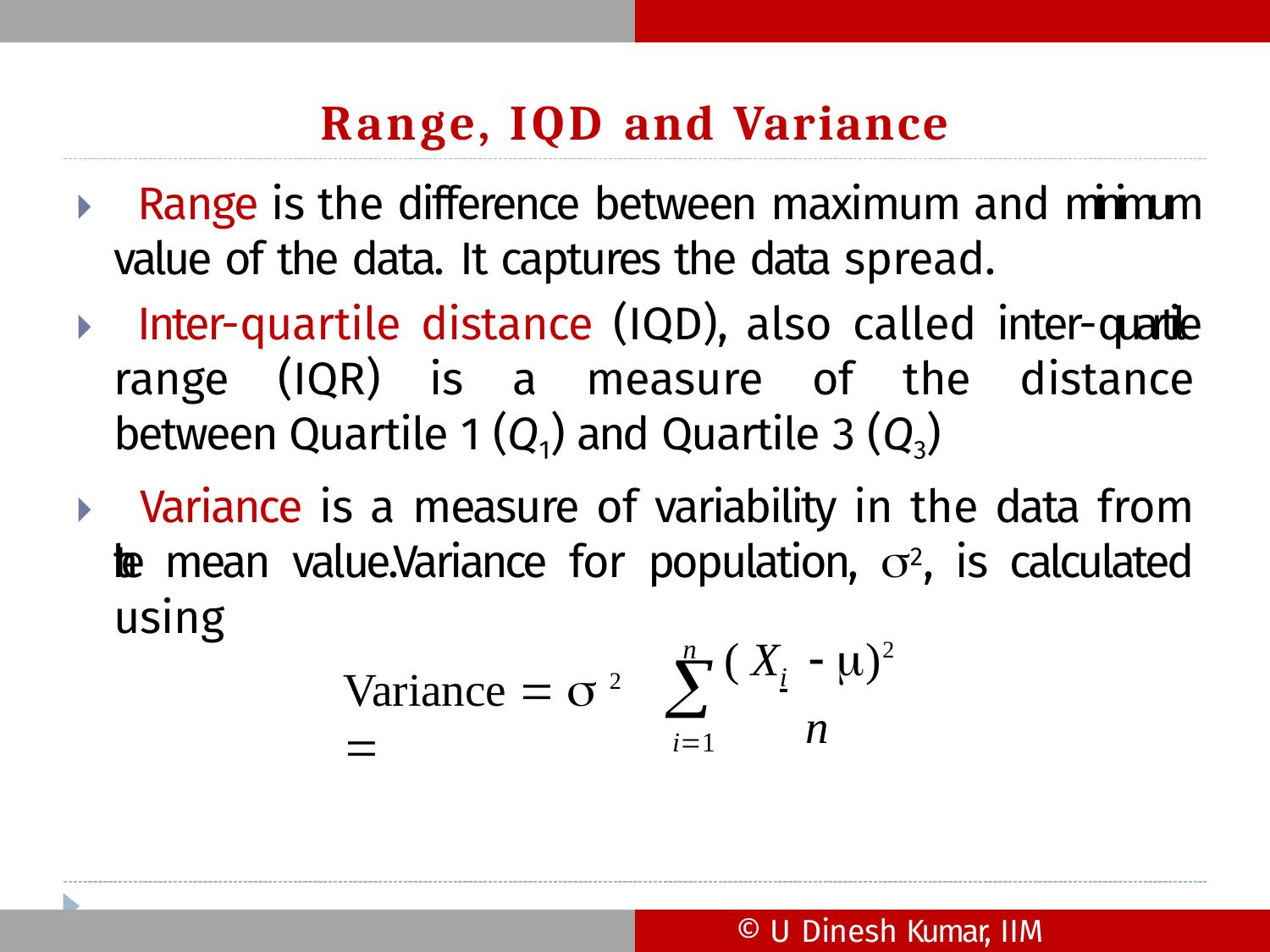

Range, IQD and Variance
🞂​ Range is the difference between maximum and minimum value of the data. It captures the data spread.
🞂​ Inter-quartile distance (IQD), also called inter-quartile range (IQR) is a measure of the distance between Quartile 1 (Q1) and Quartile 3 (Q3)
🞂​ Variance is a measure of variability in the data from the mean value.Variance for population, σ2, is calculated using
( X	− μ)2
n
∑
i=1
Variance = σ 2	=
	i
n

© U Dinesh Kumar, IIM Bangalore